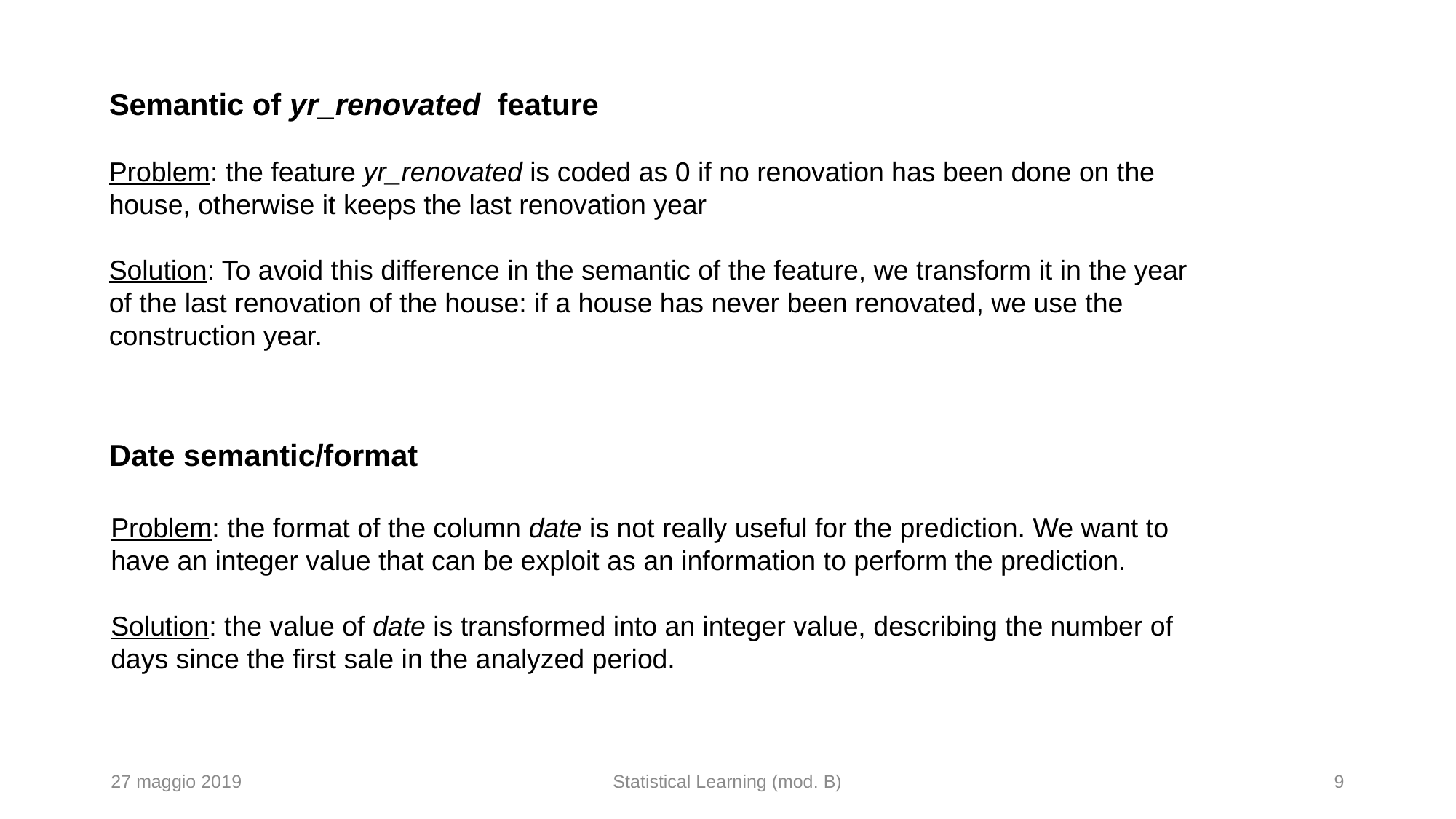

Semantic of yr_renovated  feature
Problem: the feature yr_renovated is coded as 0 if no renovation has been done on the house, otherwise it keeps the last renovation year

Solution: To avoid this difference in the semantic of the feature, we transform it in the year of the last renovation of the house: if a house has never been renovated, we use the construction year.
Date semantic/format
Problem: the format of the column date is not really useful for the prediction. We want to have an integer value that can be exploit as an information to perform the prediction.

Solution: the value of date is transformed into an integer value, describing the number of days since the first sale in the analyzed period.
27 maggio 2019
Statistical Learning (mod. B)
9